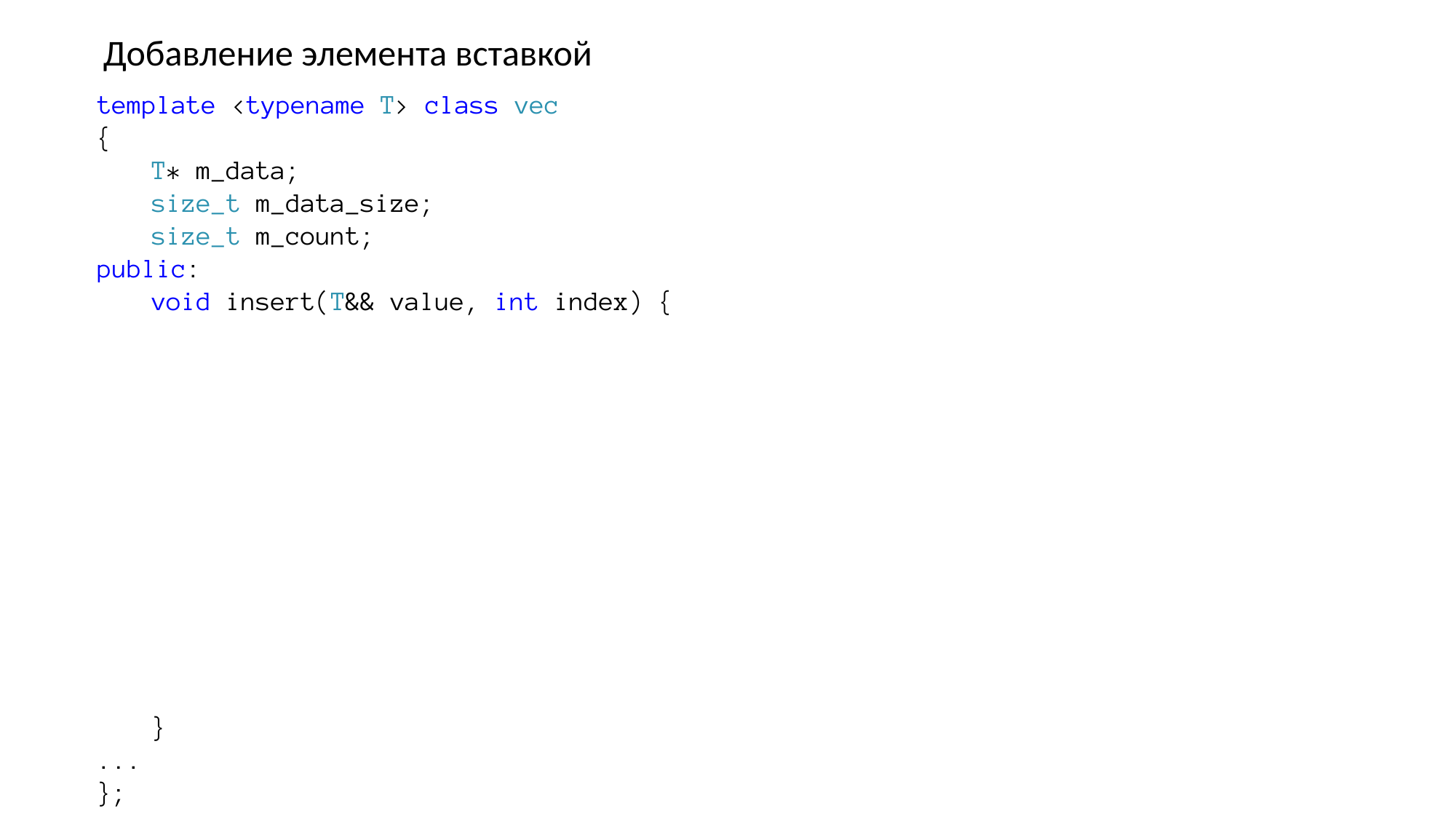

Добавление элемента вставкой
template <typename T> class vec
{
T* m_data;
size_t m_data_size;
size_t m_count;
public:
void insert(T&& value, int index) {

}
...
};